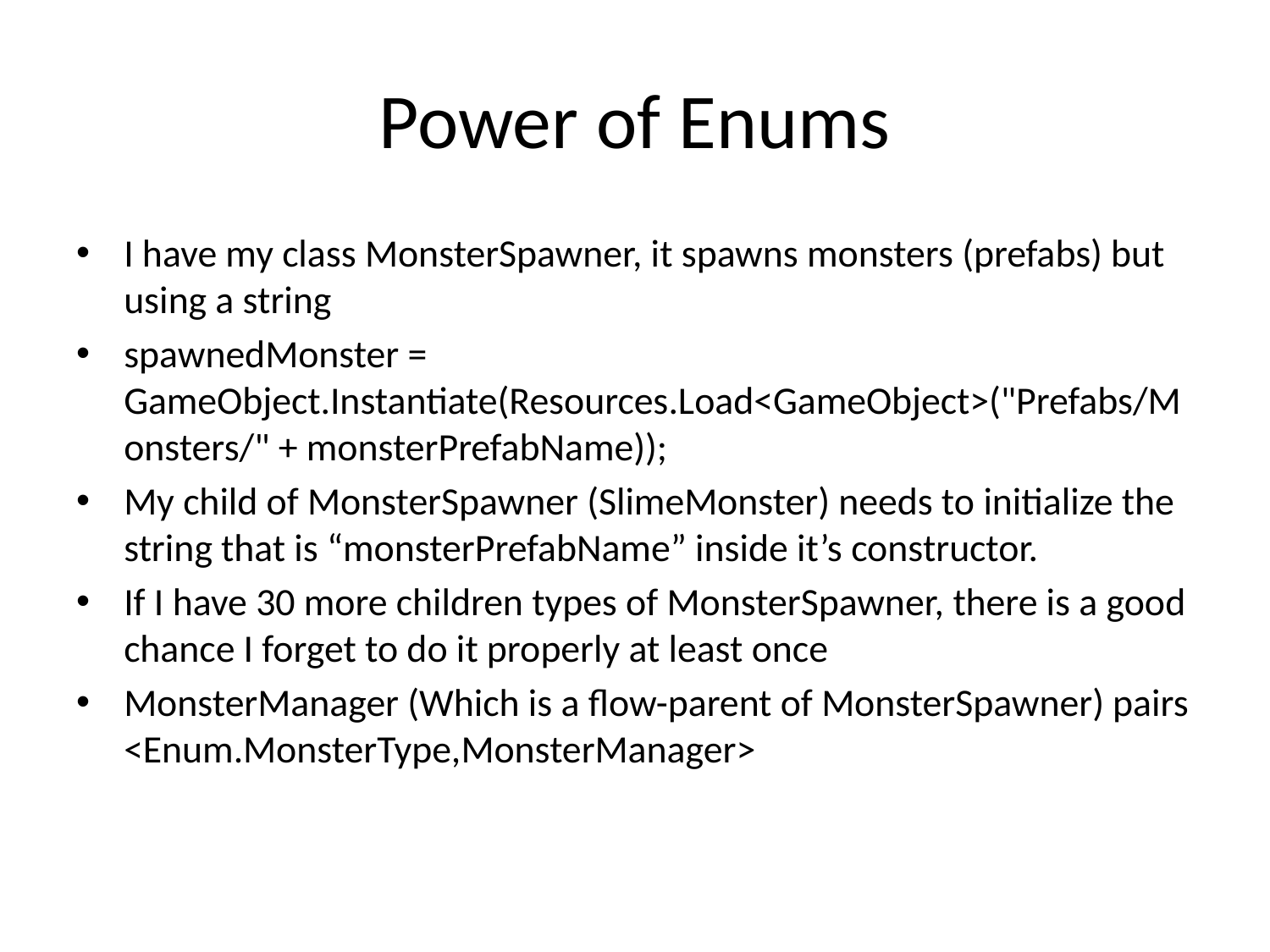

# Power of Enums
I have my class MonsterSpawner, it spawns monsters (prefabs) but using a string
spawnedMonster = GameObject.Instantiate(Resources.Load<GameObject>("Prefabs/Monsters/" + monsterPrefabName));
My child of MonsterSpawner (SlimeMonster) needs to initialize the string that is “monsterPrefabName” inside it’s constructor.
If I have 30 more children types of MonsterSpawner, there is a good chance I forget to do it properly at least once
MonsterManager (Which is a flow-parent of MonsterSpawner) pairs <Enum.MonsterType,MonsterManager>